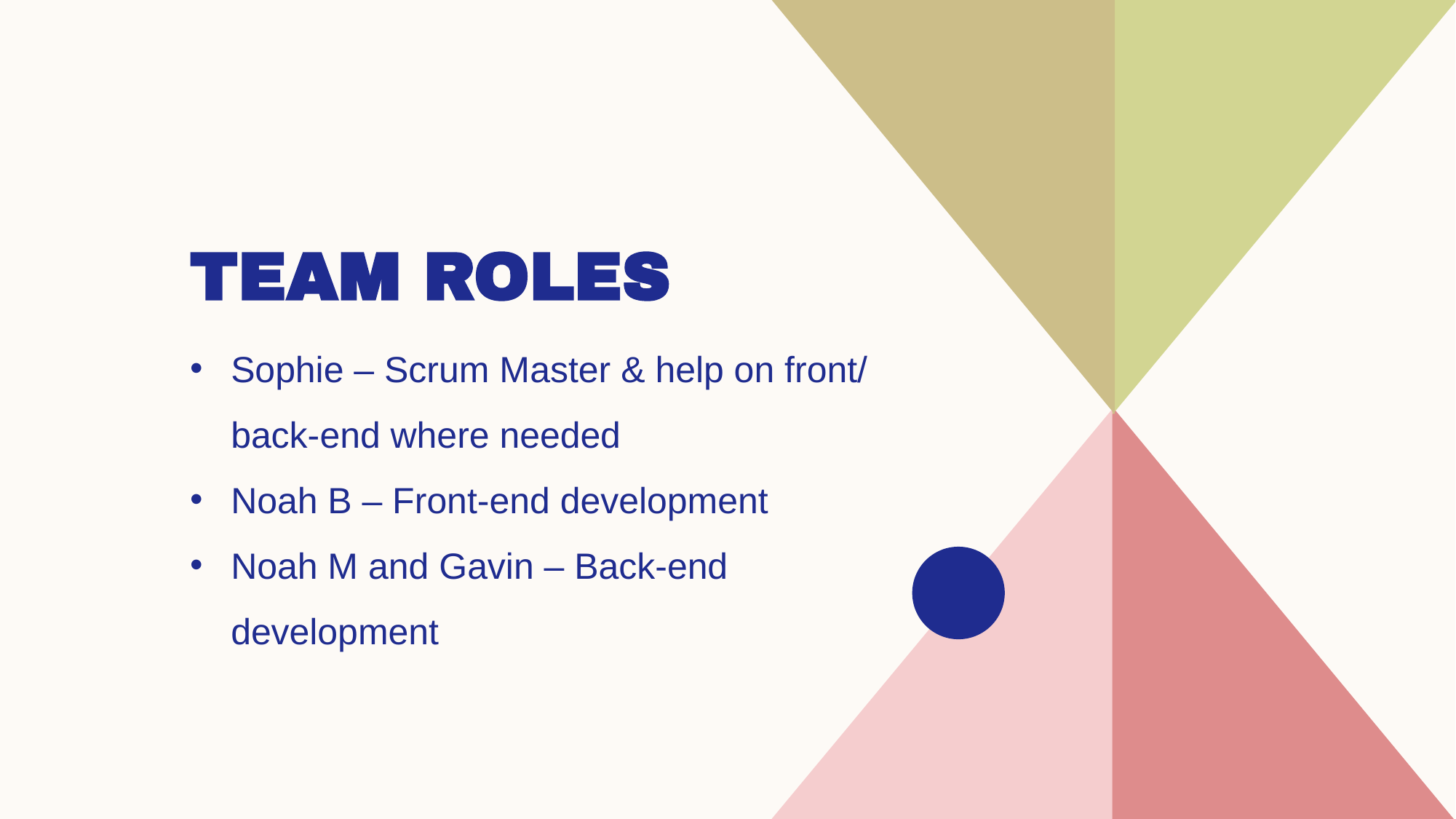

# Team Roles
Sophie – Scrum Master & help on front/ back-end where needed
Noah B – Front-end development
Noah M and Gavin – Back-end development